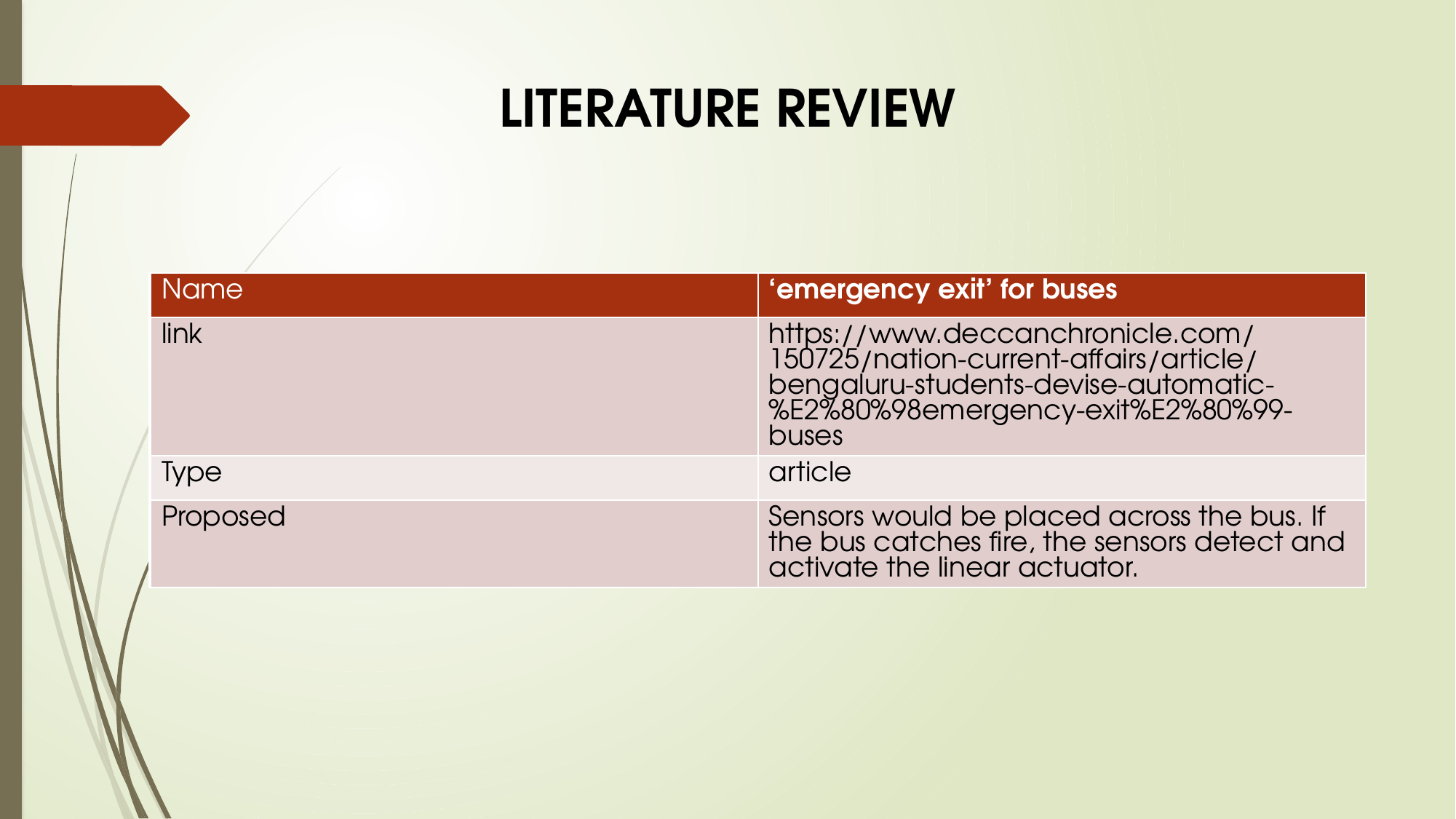

LITERATURE REVIEW
| Name | ‘emergency exit’ for buses |
| --- | --- |
| link | https://www.deccanchronicle.com/150725/nation-current-affairs/article/bengaluru-students-devise-automatic-%E2%80%98emergency-exit%E2%80%99-buses |
| Type | article |
| Proposed | Sensors would be placed across the bus. If the bus catches fire, the sensors detect and activate the linear actuator. |
| Name | ‘emergency exit’ for buses |
| --- | --- |
| link | https://www.deccanchronicle.com/150725/nation-current-affairs/article/bengaluru-students-devise-automatic-%E2%80%98emergency-exit%E2%80%99-buses |
| Type | article |
| Proposed | Sensors would be placed across the bus. If the bus catches fire, the sensors detect and activate the linear actuator. |